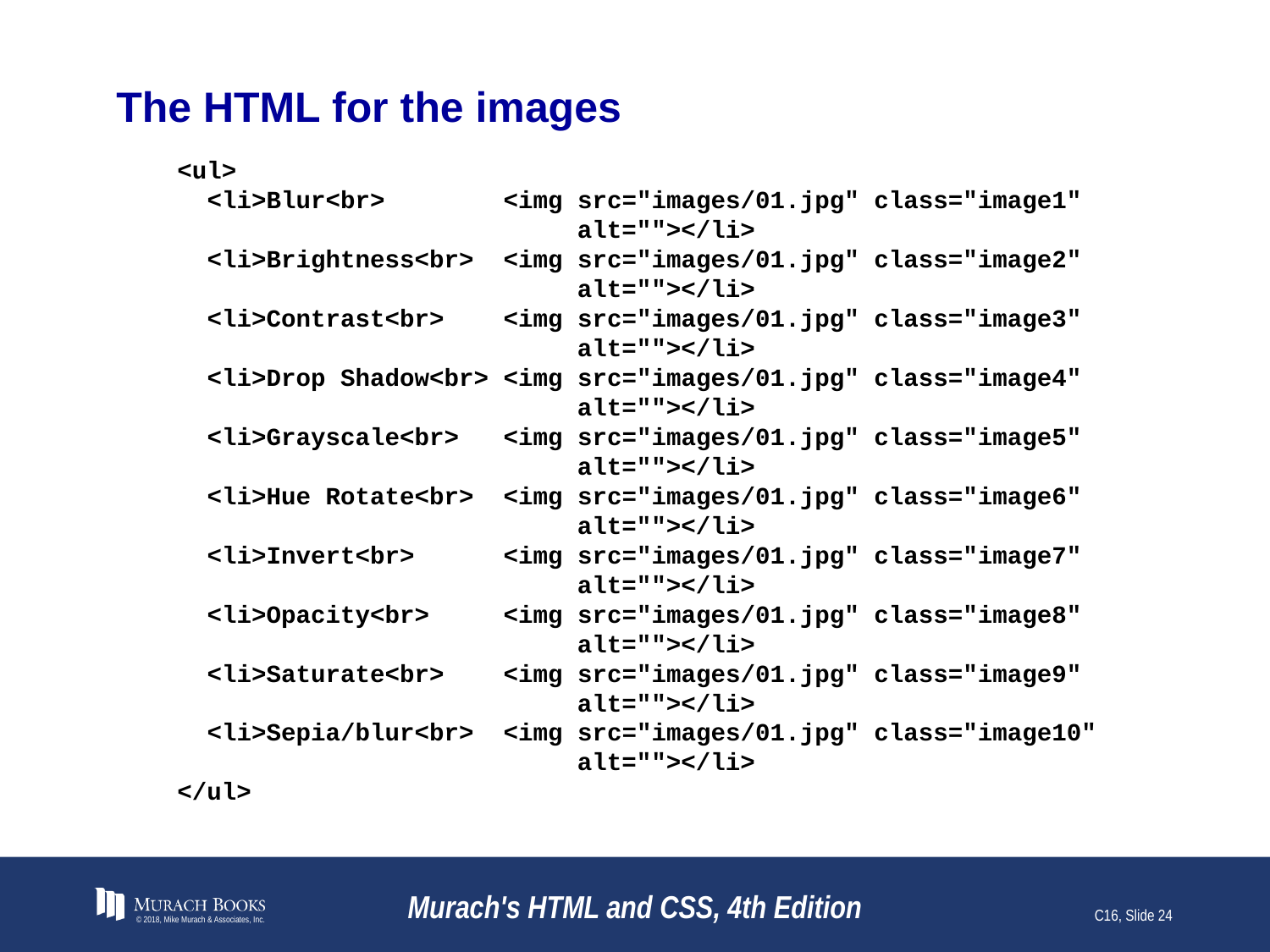

# The HTML for the images
<ul>
  <li>Blur<br>        <img src="images/01.jpg" class="image1"
                           alt=""></li>
  <li>Brightness<br>  <img src="images/01.jpg" class="image2"
                           alt=""></li>
  <li>Contrast<br>    <img src="images/01.jpg" class="image3"
                           alt=""></li>
  <li>Drop Shadow<br> <img src="images/01.jpg" class="image4"
                           alt=""></li>
  <li>Grayscale<br>   <img src="images/01.jpg" class="image5"
                           alt=""></li>
  <li>Hue Rotate<br>  <img src="images/01.jpg" class="image6"
                           alt=""></li>
  <li>Invert<br>      <img src="images/01.jpg" class="image7"
                           alt=""></li>
  <li>Opacity<br>     <img src="images/01.jpg" class="image8"
                           alt=""></li>
  <li>Saturate<br>    <img src="images/01.jpg" class="image9"
                           alt=""></li>
  <li>Sepia/blur<br>  <img src="images/01.jpg" class="image10"
                           alt=""></li>
</ul>

© 2018, Mike Murach & Associates, Inc.
Murach's HTML and CSS, 4th Edition

C16, Slide 24